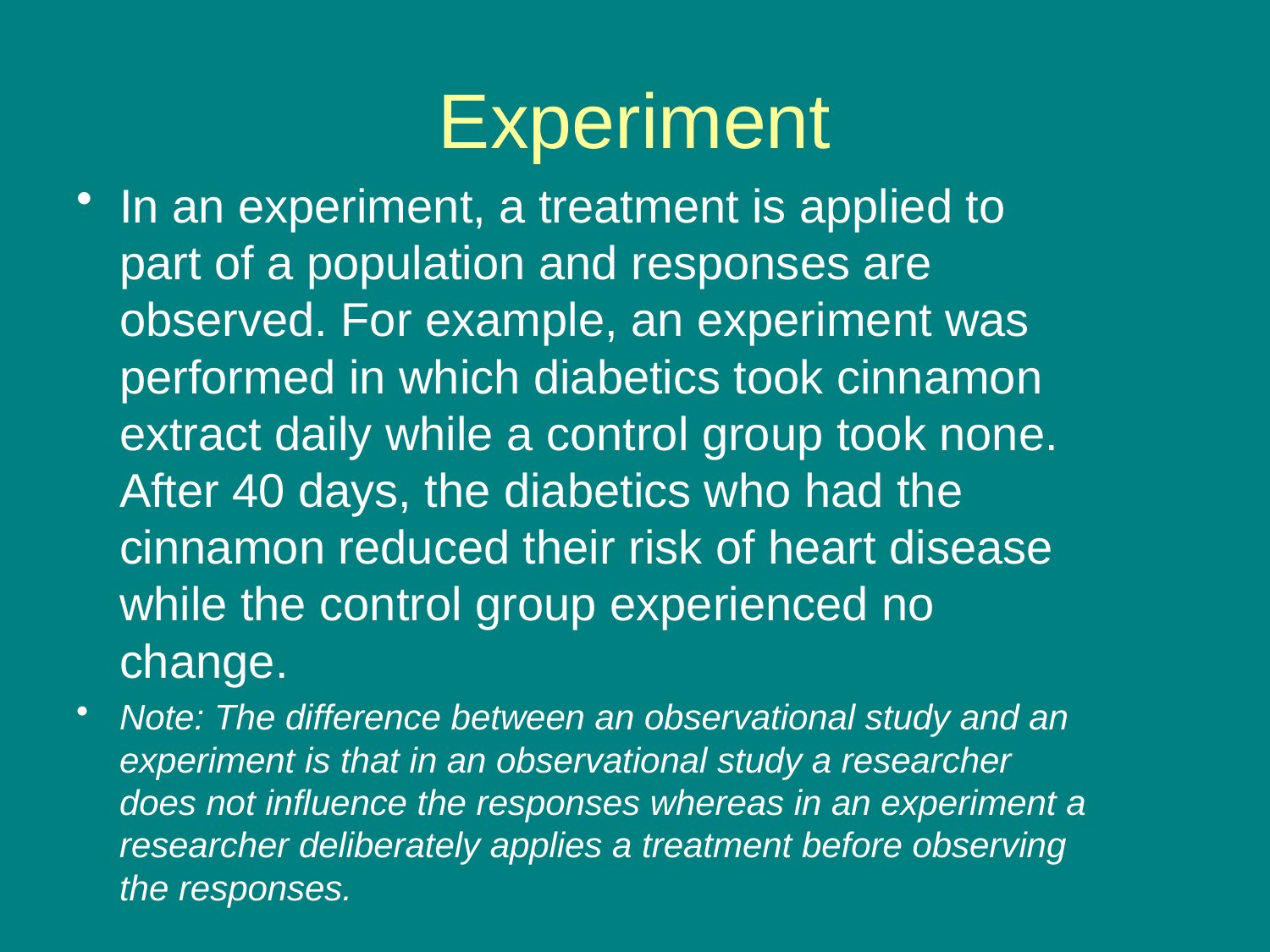

# Experiment
In an experiment, a treatment is applied to part of a population and responses are observed. For example, an experiment was performed in which diabetics took cinnamon extract daily while a control group took none. After 40 days, the diabetics who had the cinnamon reduced their risk of heart disease while the control group experienced no change.
Note: The difference between an observational study and an experiment is that in an observational study a researcher does not influence the responses whereas in an experiment a researcher deliberately applies a treatment before observing the responses.